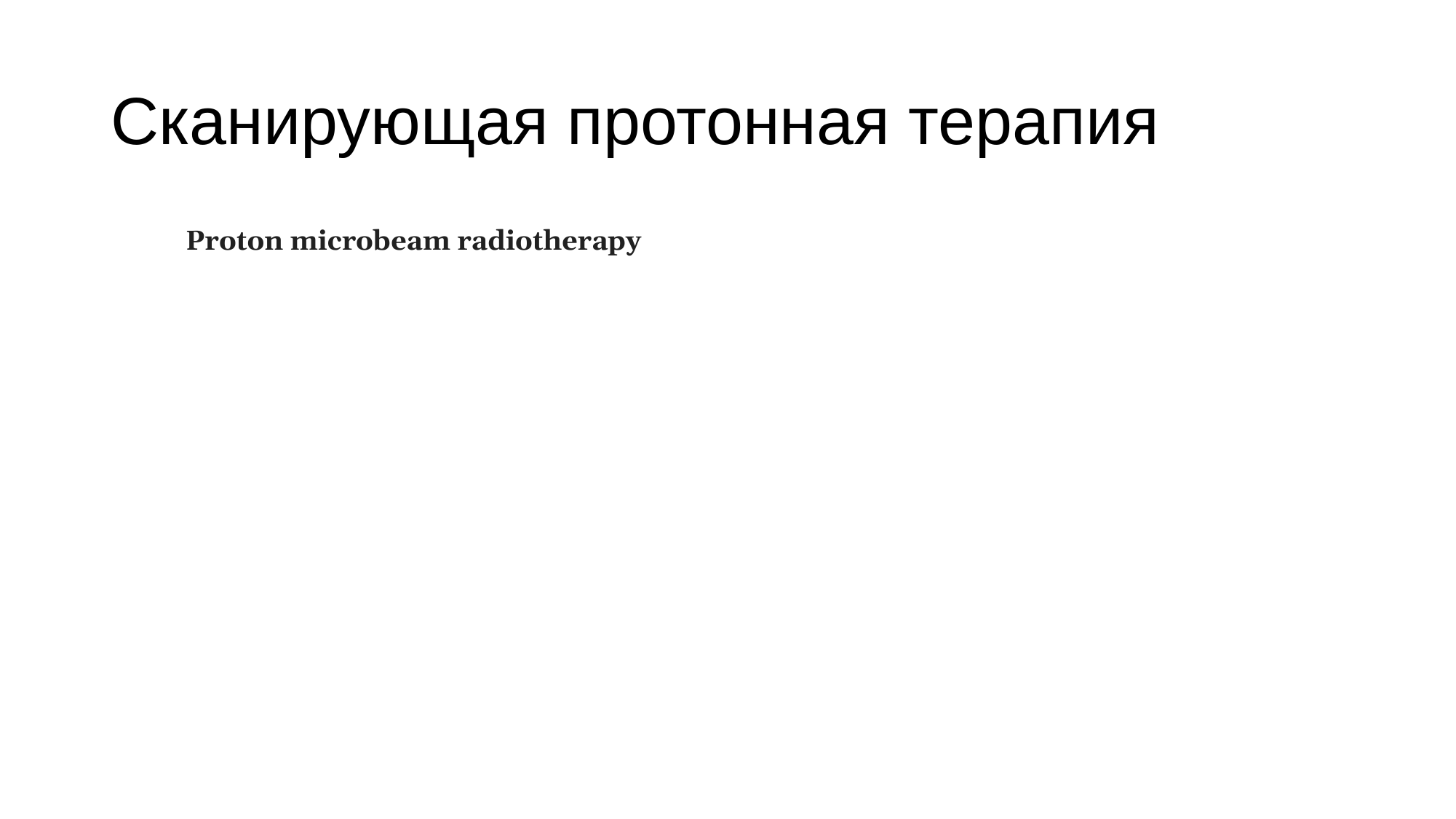

# Сканирующая протонная терапия
Proton microbeam radiotherapy